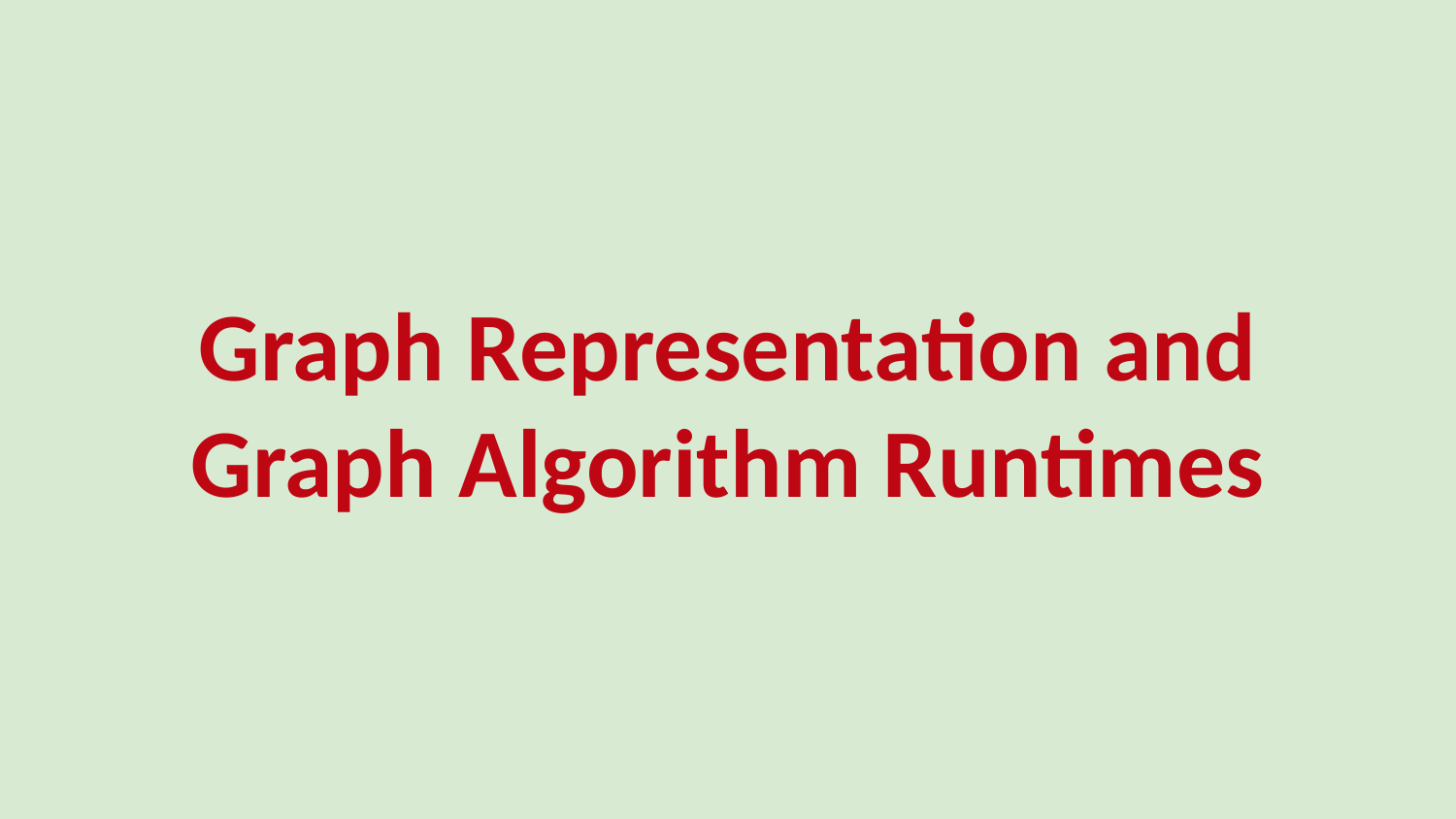

# Graph Representation and Graph Algorithm Runtimes